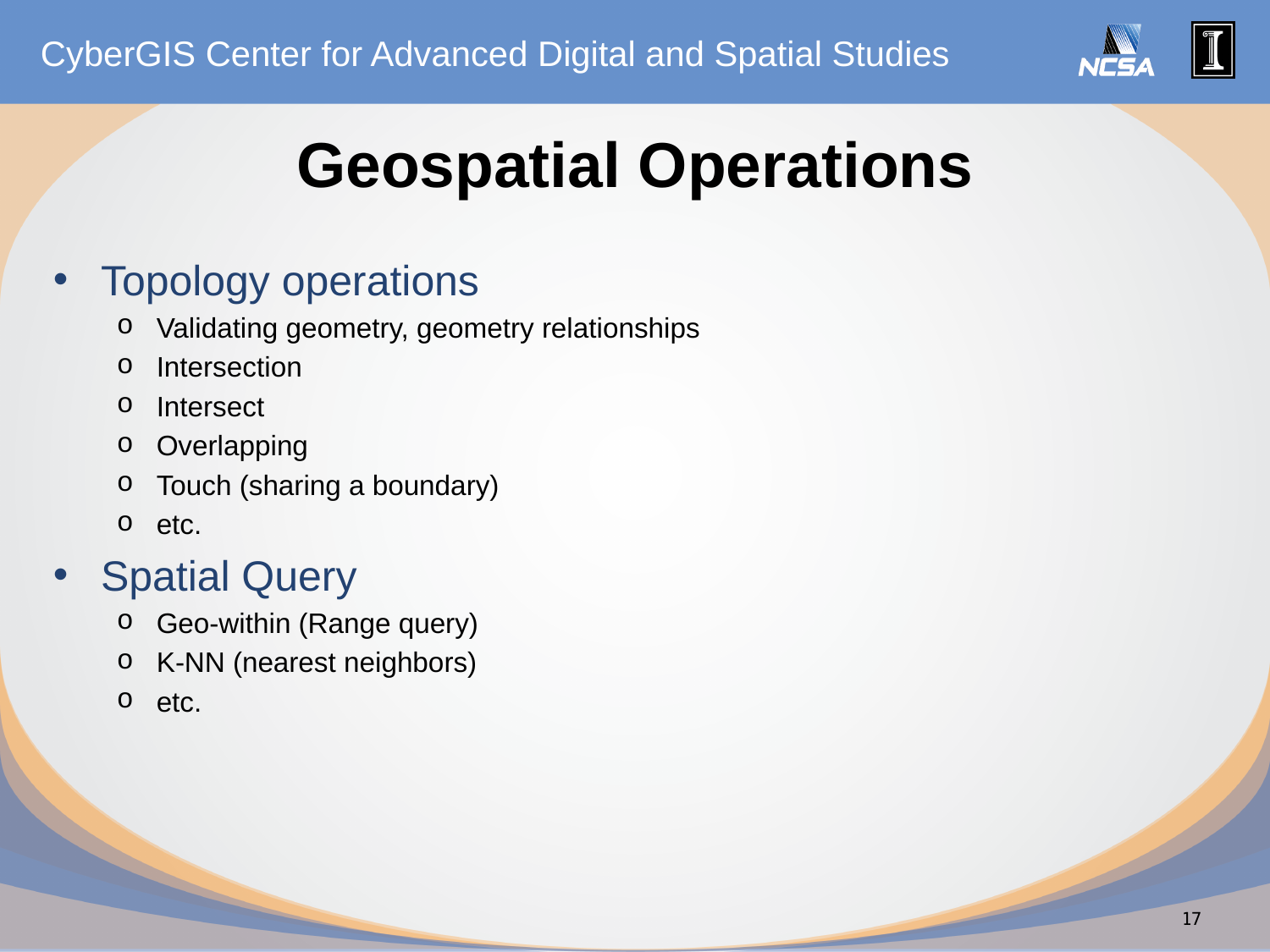

# Geospatial Operations
Topology operations
Validating geometry, geometry relationships
Intersection
Intersect
Overlapping
Touch (sharing a boundary)
etc.
Spatial Query
Geo-within (Range query)
K-NN (nearest neighbors)
etc.

17